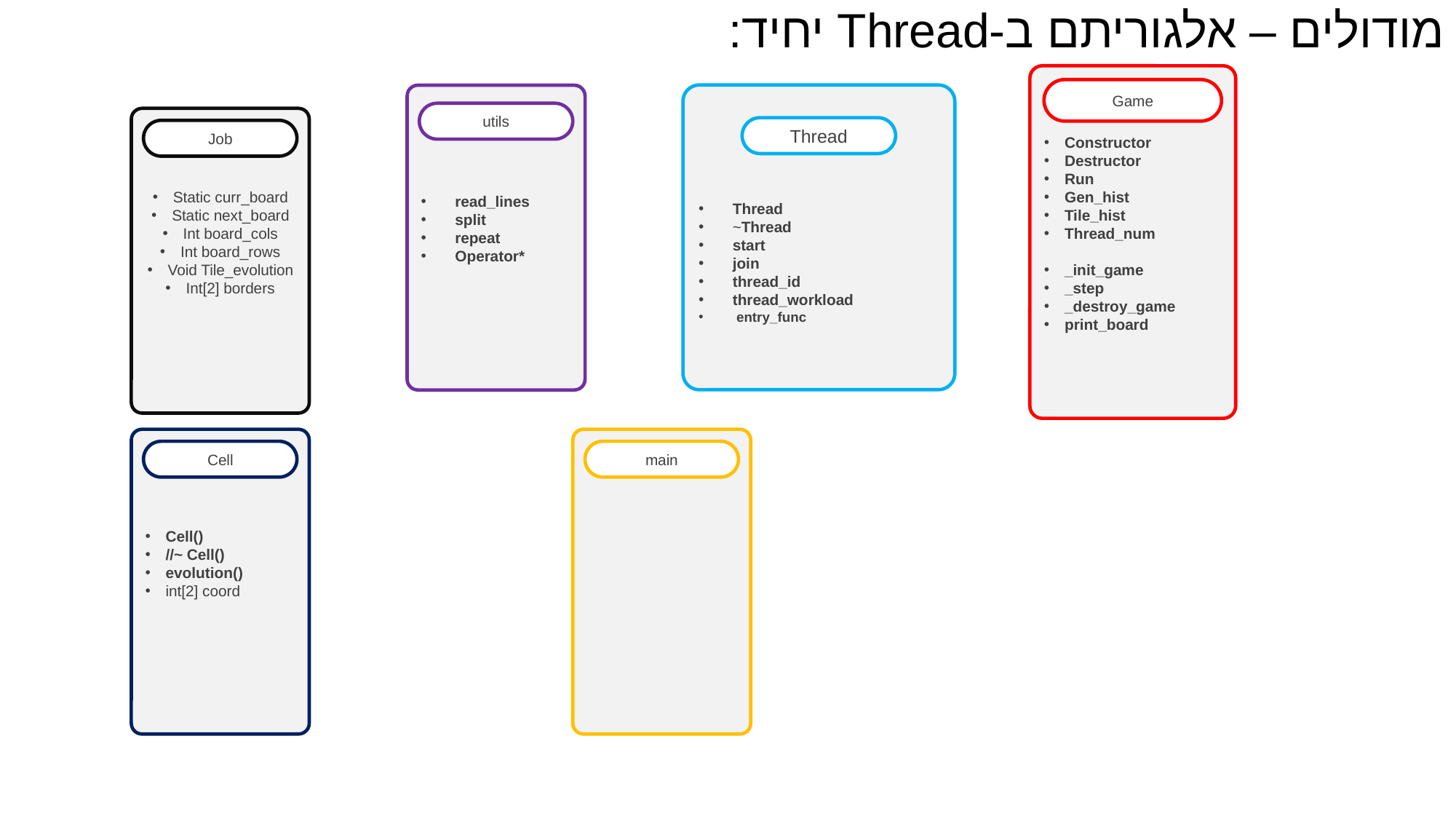

# מודולים – אלגוריתם ב-Thread יחיד:
Constructor
Destructor
Run
Gen_hist
Tile_hist
Thread_num

_init_game
_step
_destroy_game
print_board

Game

Thread
~Thread
start
join
thread_id
thread_workload
 entry_func

Thread
read_lines
split
repeat
Operator*

utils
Static curr_board
Static next_board
Int board_cols
Int board_rows
Void Tile_evolution
Int[2] borders

Job

Cell()
//~ Cell()
evolution()
int[2] coord

Cell

main